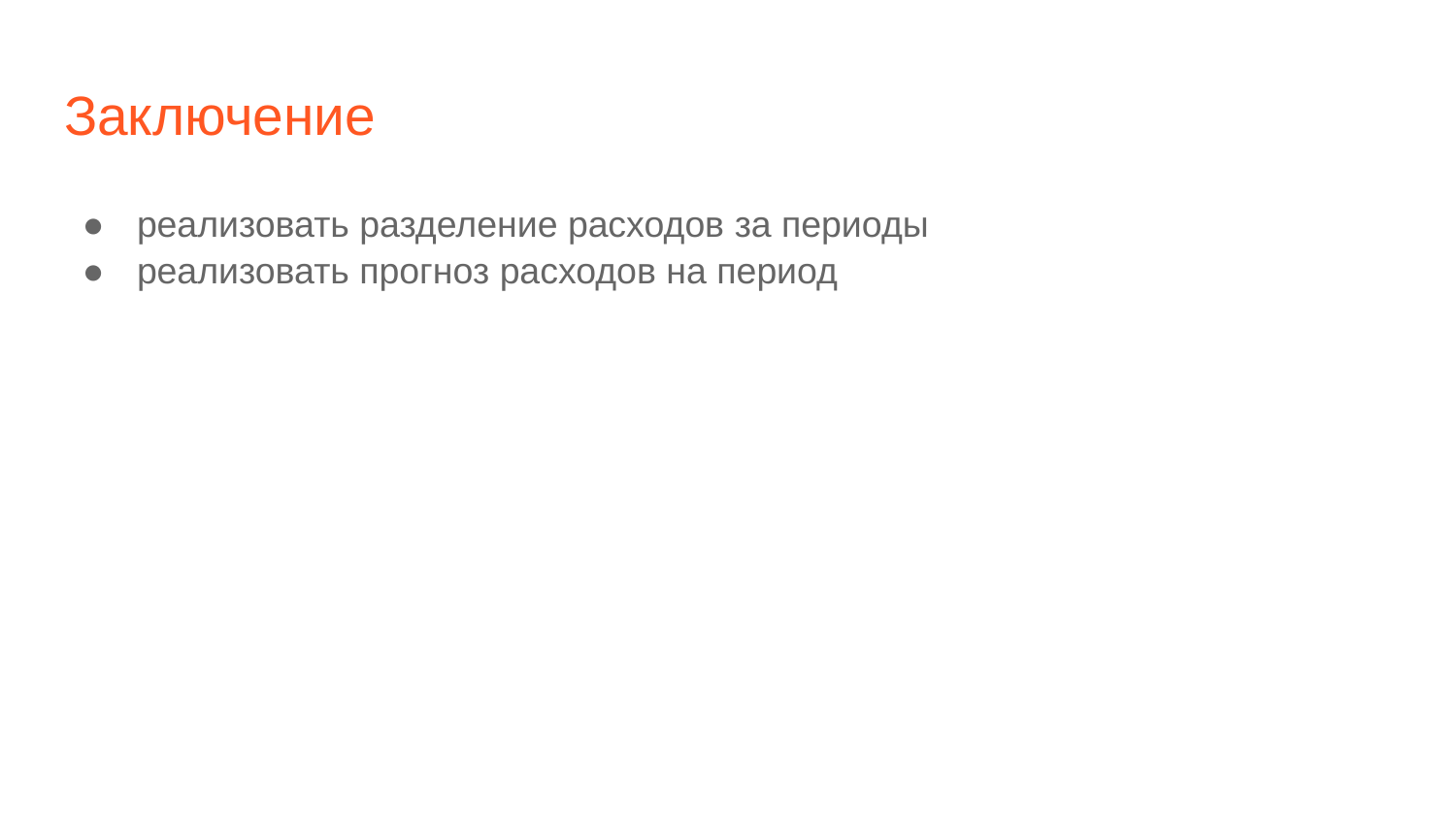

# Заключение
реализовать разделение расходов за периоды
реализовать прогноз расходов на период